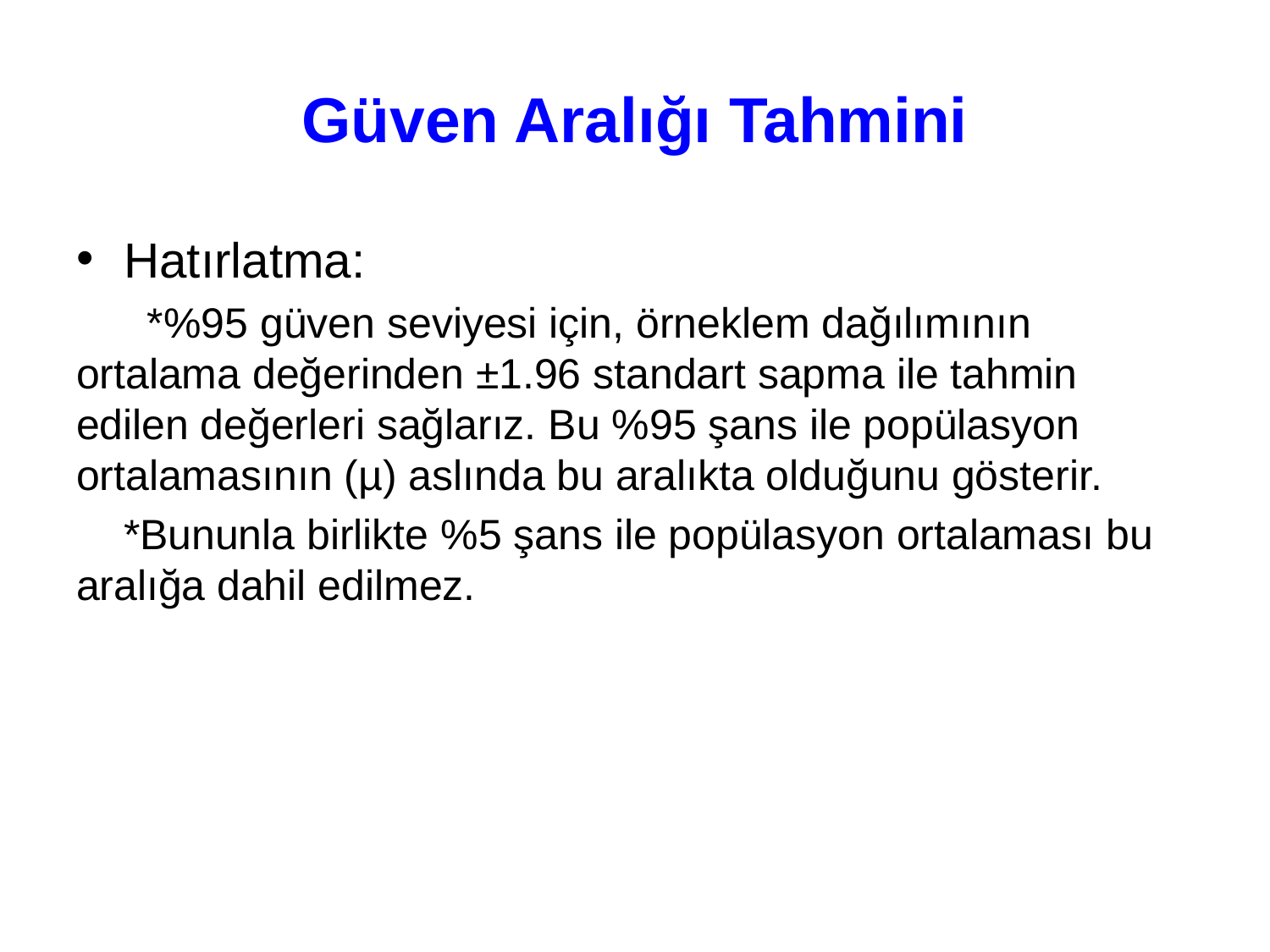

# Güven Aralığı Tahmini
Hatırlatma:
      *%95 güven seviyesi için, örneklem dağılımının ortalama değerinden ±1.96 standart sapma ile tahmin edilen değerleri sağlarız. Bu %95 şans ile popülasyon ortalamasının (µ) aslında bu aralıkta olduğunu gösterir.
    *Bununla birlikte %5 şans ile popülasyon ortalaması bu aralığa dahil edilmez.